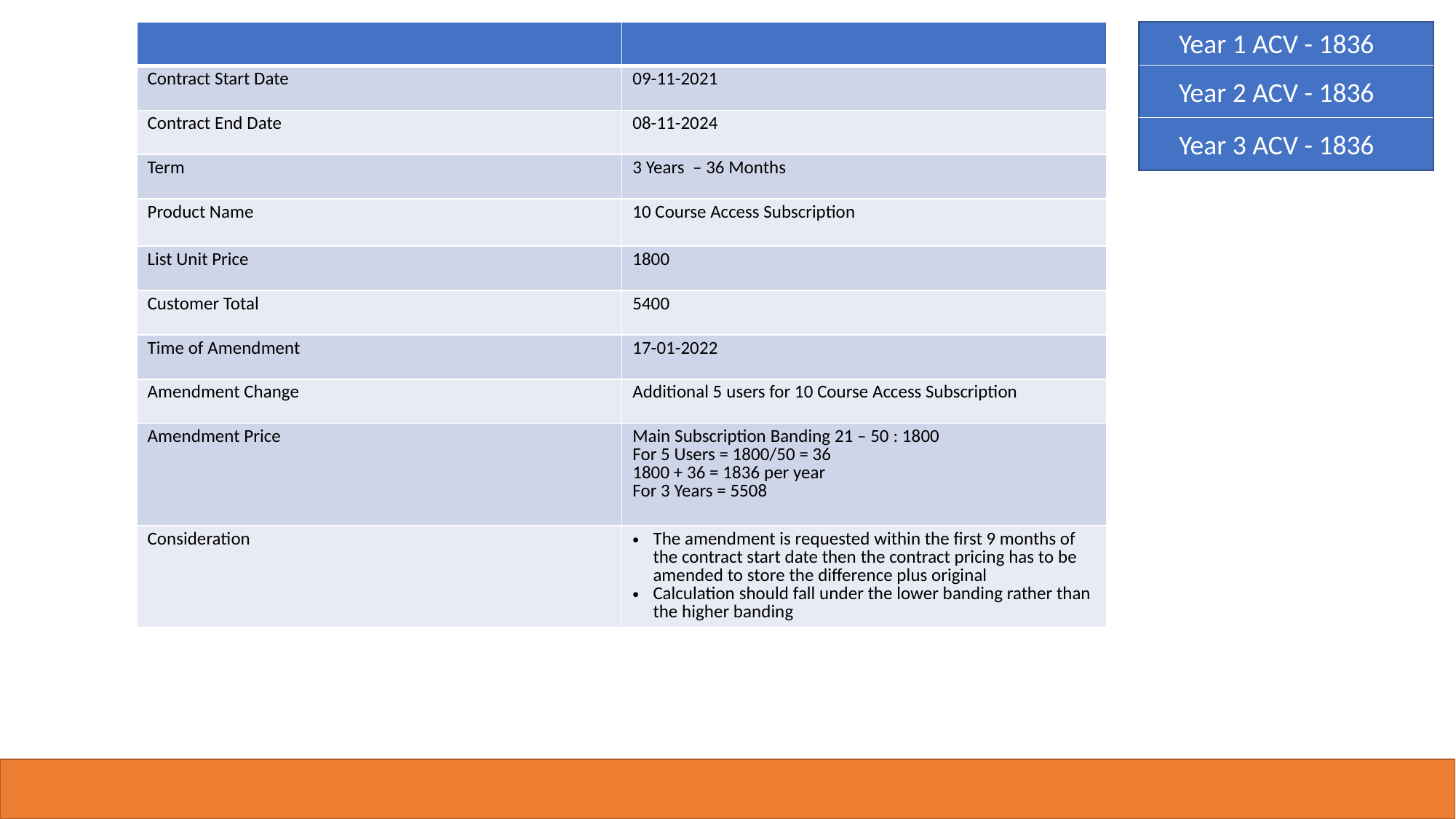

Year 1 ACV - 1836
|  |  |
| --- | --- |
| Contract Start Date | 09-11-2021 |
| Contract End Date | 08-11-2024 |
| Term | 3 Years – 36 Months |
| Product Name | 10 Course Access Subscription |
| List Unit Price | 1800 |
| Customer Total | 5400 |
| Time of Amendment | 17-01-2022 |
| Amendment Change | Additional 5 users for 10 Course Access Subscription |
| Amendment Price | Main Subscription Banding 21 – 50 : 1800 For 5 Users = 1800/50 = 36 1800 + 36 = 1836 per year For 3 Years = 5508 |
| Consideration | The amendment is requested within the first 9 months of the contract start date then the contract pricing has to be amended to store the difference plus original Calculation should fall under the lower banding rather than the higher banding |

Year 2 ACV - 1836
Year 3 ACV - 1836